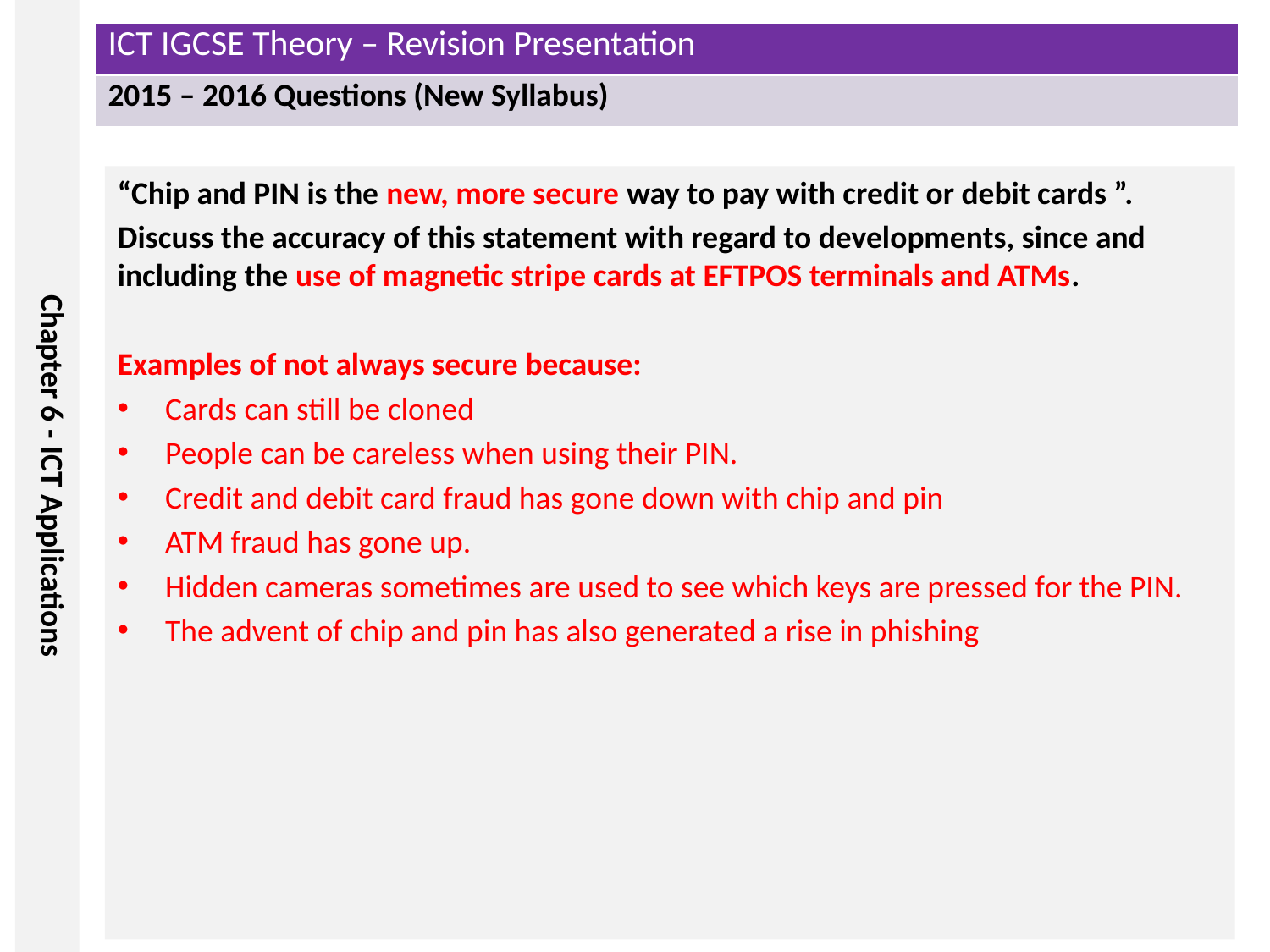

“Chip and PIN is the new, more secure way to pay with credit or debit cards ”.
Discuss the accuracy of this statement with regard to developments, since and including the use of magnetic stripe cards at EFTPOS terminals and ATMs.

Examples of not always secure because:
Cards can still be cloned
People can be careless when using their PIN.
Credit and debit card fraud has gone down with chip and pin
ATM fraud has gone up.
Hidden cameras sometimes are used to see which keys are pressed for the PIN.
The advent of chip and pin has also generated a rise in phishing